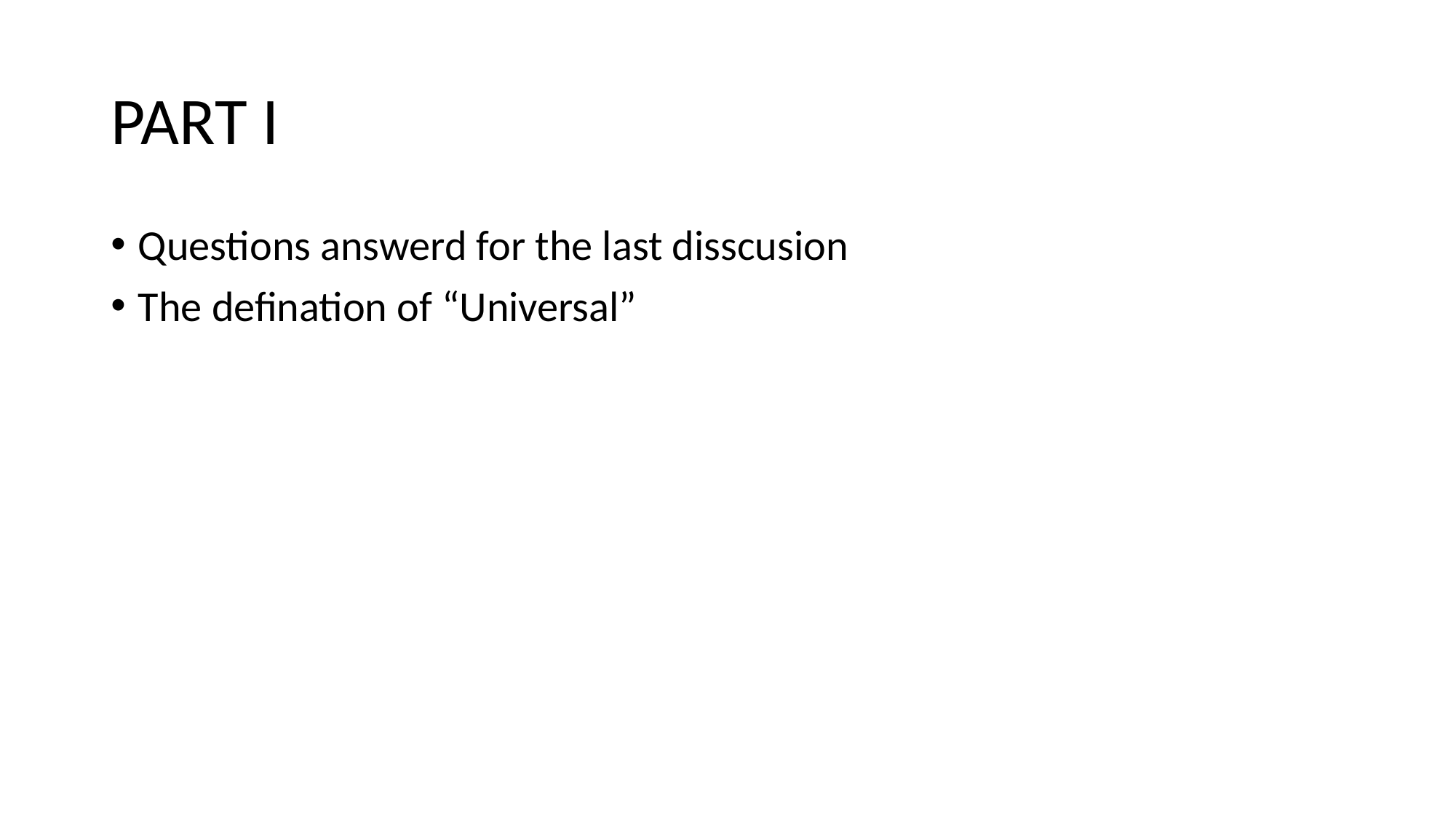

# PART I
Questions answerd for the last disscusion
The defination of “Universal”